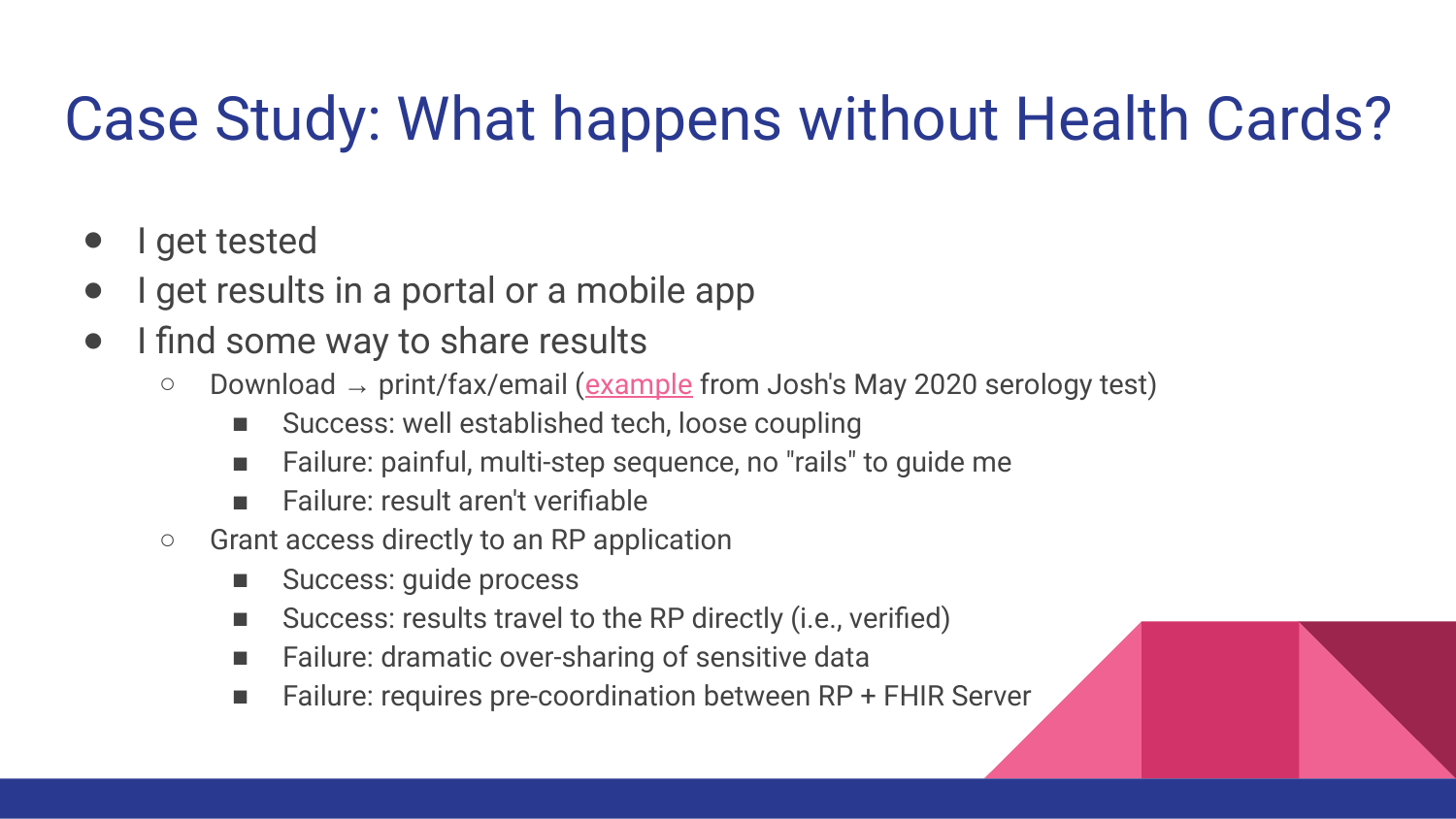

# Case Study: What happens without Health Cards?
I get tested
I get results in a portal or a mobile app
I find some way to share results
Download → print/fax/email (example from Josh's May 2020 serology test)
Success: well established tech, loose coupling
Failure: painful, multi-step sequence, no "rails" to guide me
Failure: result aren't verifiable
Grant access directly to an RP application
Success: guide process
Success: results travel to the RP directly (i.e., verified)
Failure: dramatic over-sharing of sensitive data
Failure: requires pre-coordination between RP + FHIR Server